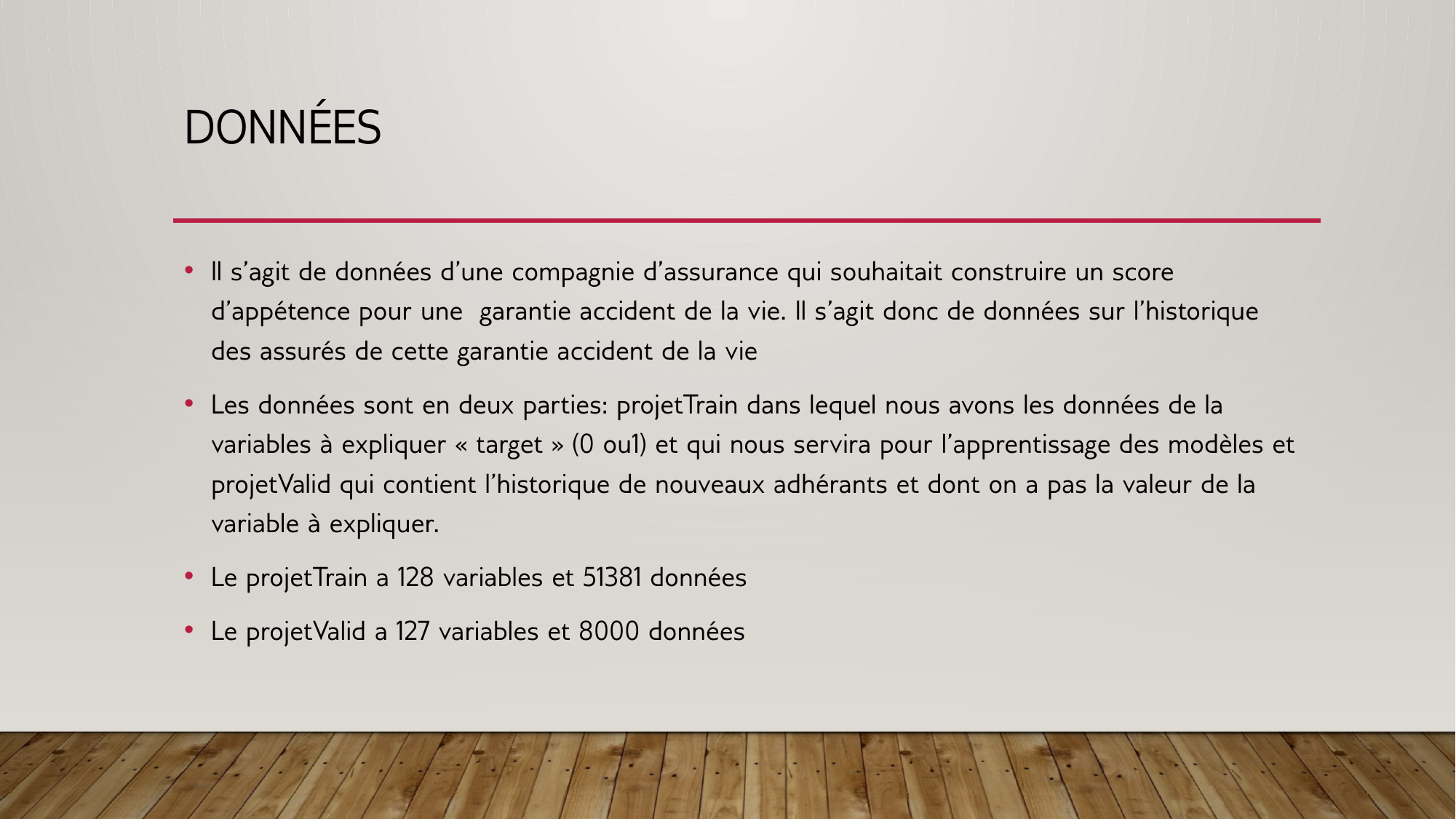

# Données
Il s’agit de données d’une compagnie d’assurance qui souhaitait construire un score d’appétence pour une  garantie accident de la vie. Il s’agit donc de données sur l’historique des assurés de cette garantie accident de la vie
Les données sont en deux parties: projetTrain dans lequel nous avons les données de la variables à expliquer « target » (0 ou1) et qui nous servira pour l’apprentissage des modèles et projetValid qui contient l’historique de nouveaux adhérants et dont on a pas la valeur de la variable à expliquer.
Le projetTrain a 128 variables et 51381 données
Le projetValid a 127 variables et 8000 données